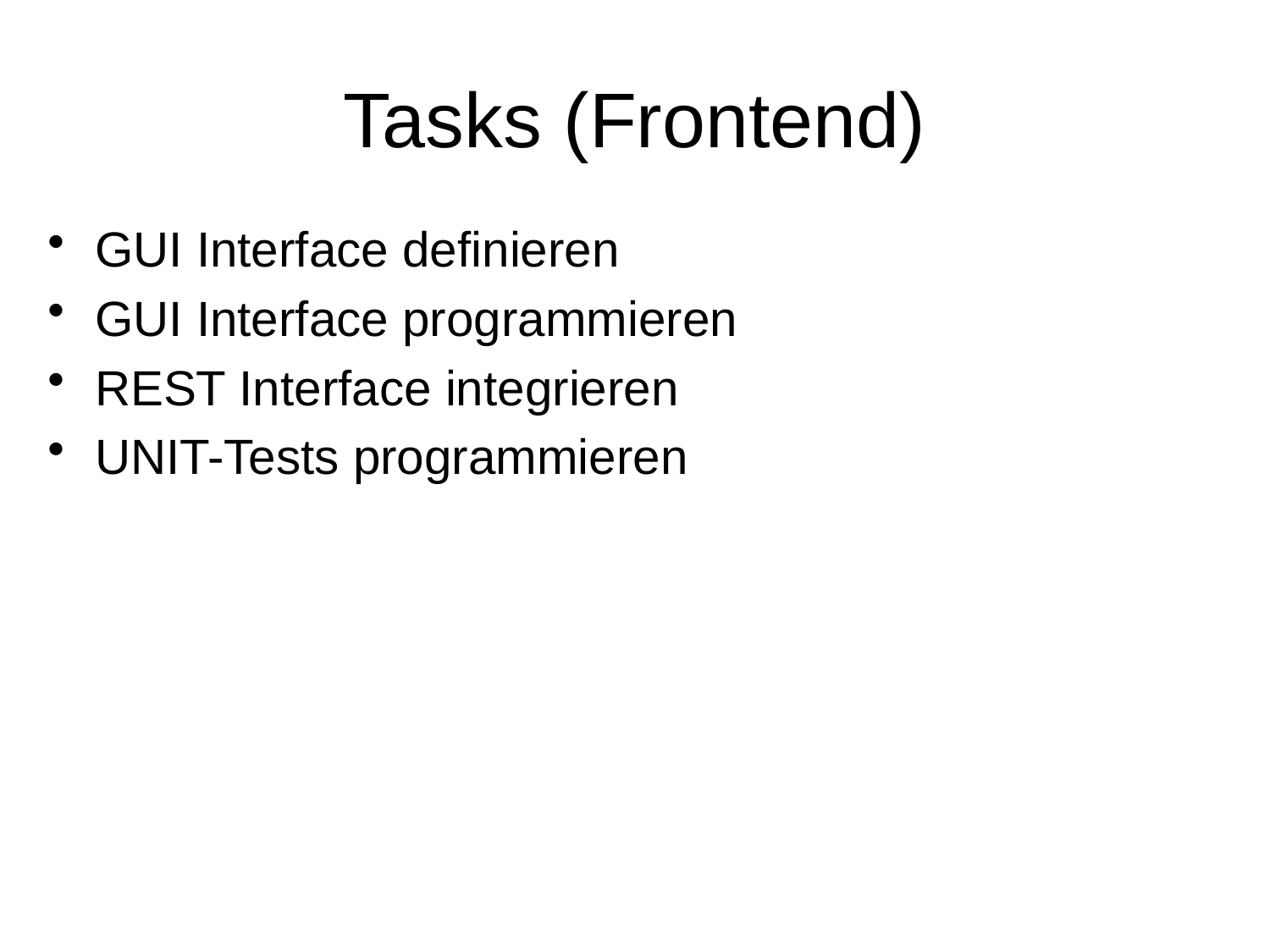

# Tasks (Frontend)
GUI Interface definieren
GUI Interface programmieren
REST Interface integrieren
UNIT-Tests programmieren